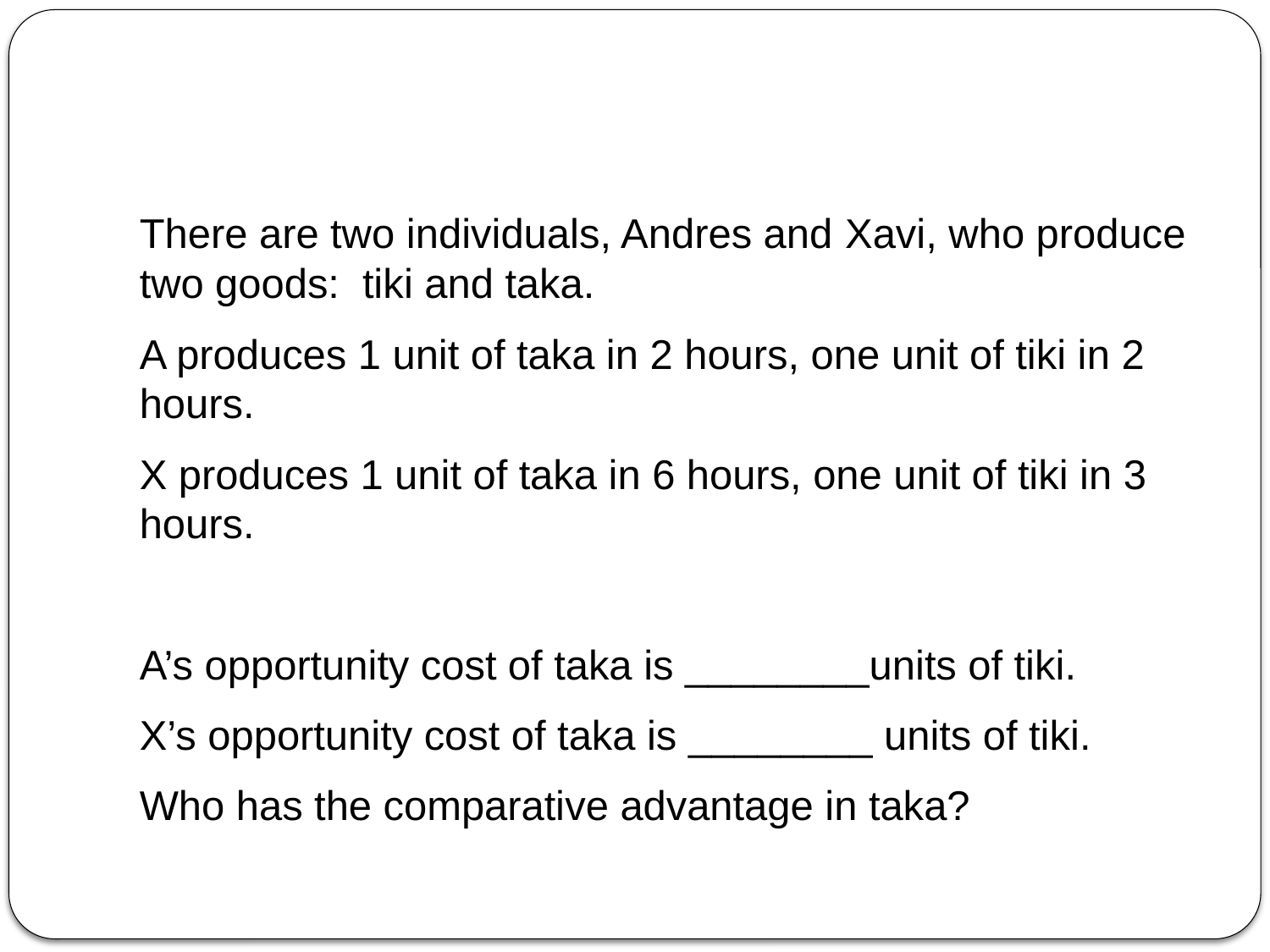

#
There are two individuals, Andres and Xavi, who produce two goods:  tiki and taka.
A produces 1 unit of taka in 2 hours, one unit of tiki in 2 hours.
X produces 1 unit of taka in 6 hours, one unit of tiki in 3 hours.

A’s opportunity cost of taka is ________units of tiki.
X’s opportunity cost of taka is ________ units of tiki.
Who has the comparative advantage in taka?